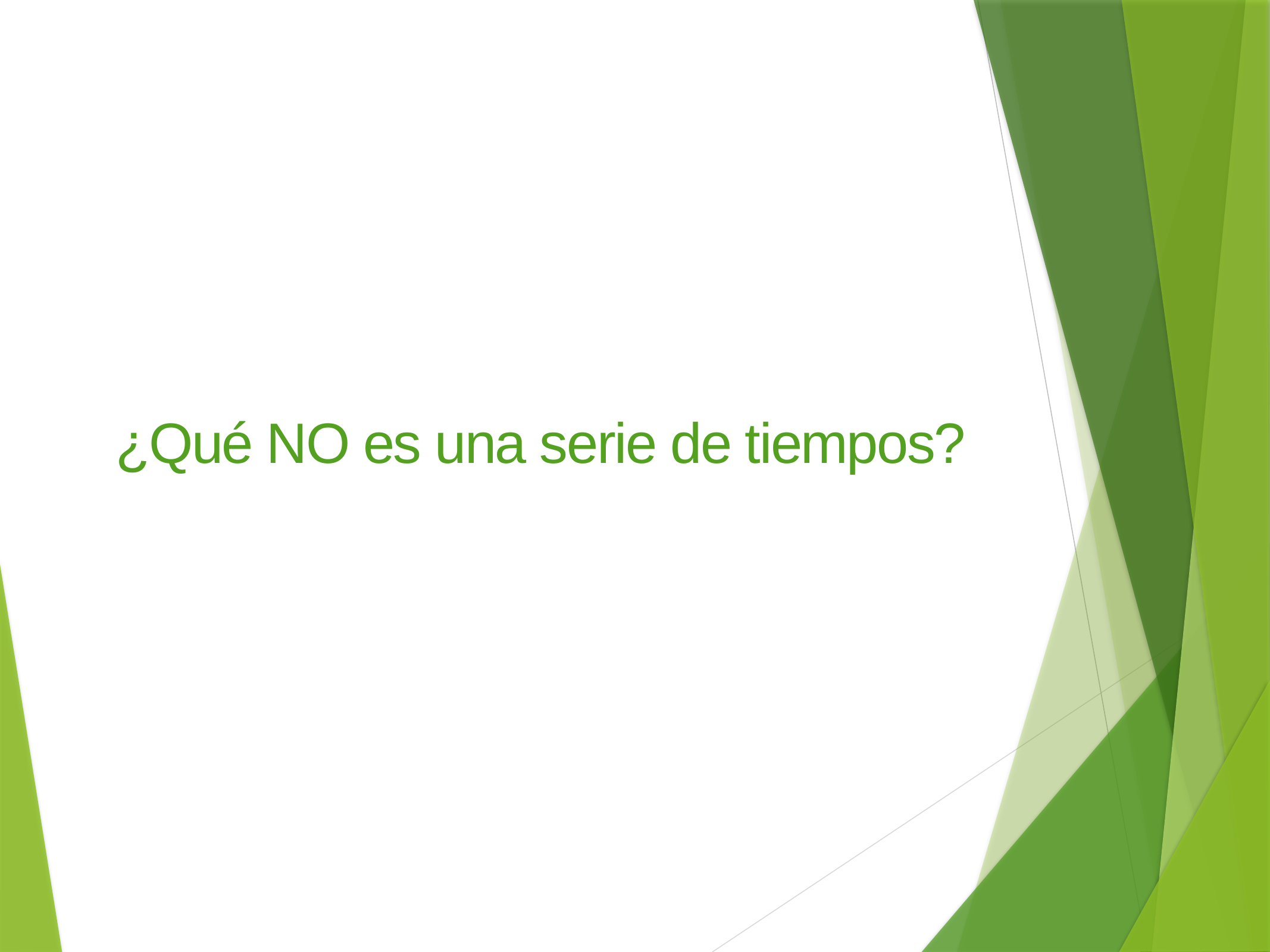

# ¿Qué NO es una serie de tiempos?